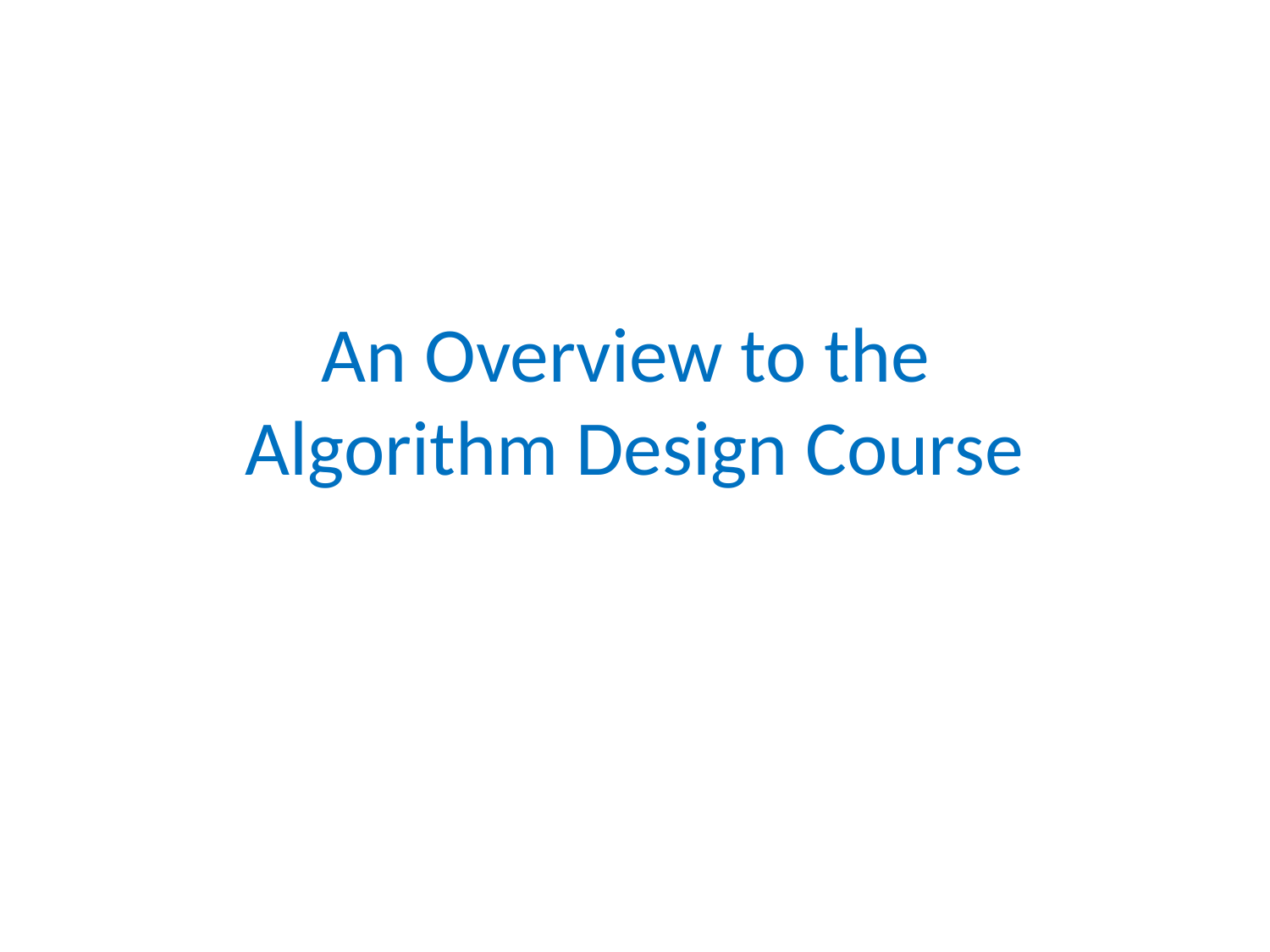

# An Overview to the Algorithm Design Course